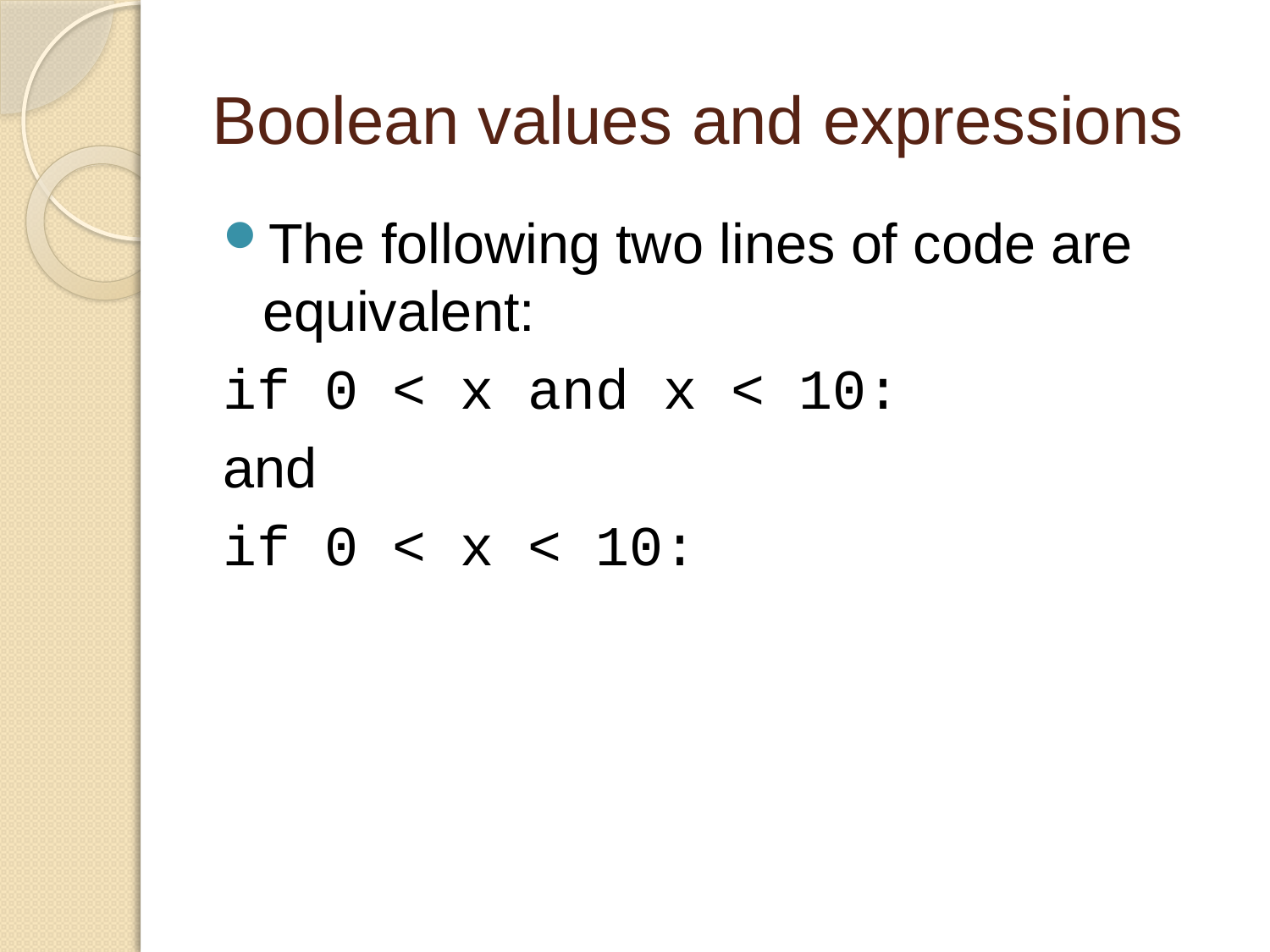

# Boolean values and expressions
The following two lines of code are equivalent:
if 0 < x and x < 10:
and
if 0 < x < 10: